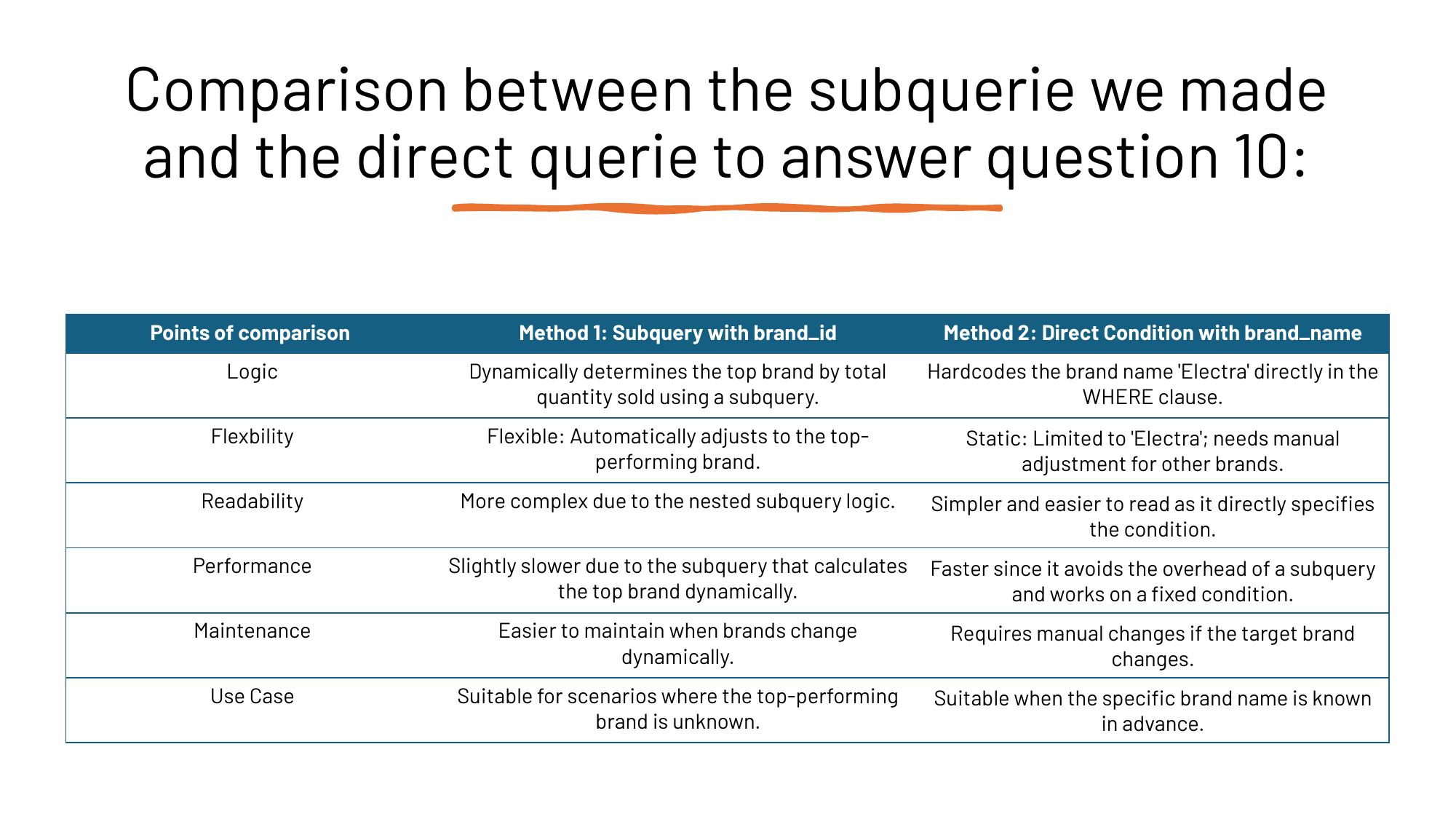

# Comparison between the subquerie we made and the direct querie to answer question 10:

| Points of comparison | Method 1: Subquery with brand\_id | Method 2: Direct Condition with brand\_name |
| --- | --- | --- |
| Logic | Dynamically determines the top brand by total quantity sold using a subquery. | Hardcodes the brand name 'Electra' directly in the WHERE clause. |
| Flexbility | Flexible: Automatically adjusts to the top-performing brand. | Static: Limited to 'Electra'; needs manual adjustment for other brands. |
| Readability | More complex due to the nested subquery logic. | Simpler and easier to read as it directly specifies the condition. |
| Performance | Slightly slower due to the subquery that calculates the top brand dynamically. | Faster since it avoids the overhead of a subquery and works on a fixed condition. |
| Maintenance | Easier to maintain when brands change dynamically. | Requires manual changes if the target brand changes. |
| Use Case | Suitable for scenarios where the top-performing brand is unknown. | Suitable when the specific brand name is known in advance. |